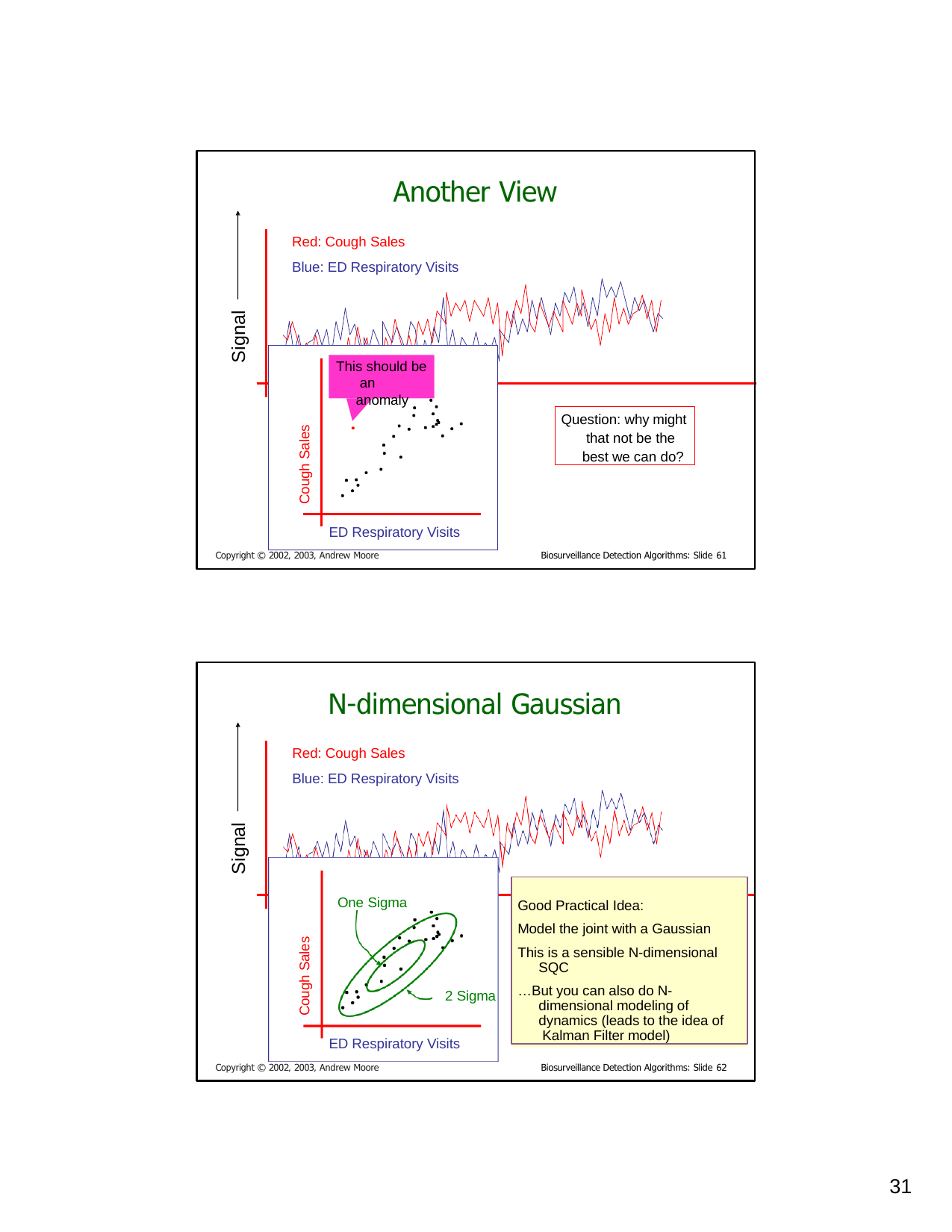

Another View
Red: Cough Sales
Blue: ED Respiratory Visits

Signal

This should be  an anomaly

Question: why might  that not be the  best we can do?

Cough Sales

ED Respiratory Visits
Copyright © 2002, 2003, Andrew Moore
Biosurveillance Detection Algorithms: Slide 61

N-dimensional Gaussian
Red: Cough Sales
Blue: ED Respiratory Visits

Signal

Good Practical Idea:
Model the joint with a Gaussian  This is a sensible N-dimensional
SQC
…But you can also do N-  dimensional modeling of  dynamics (leads to the idea of  Kalman Filter model)
One Sigma

Cough Sales
2 Sigma
ED Respiratory Visits
Copyright © 2002, 2003, Andrew Moore
Biosurveillance Detection Algorithms: Slide 62
31